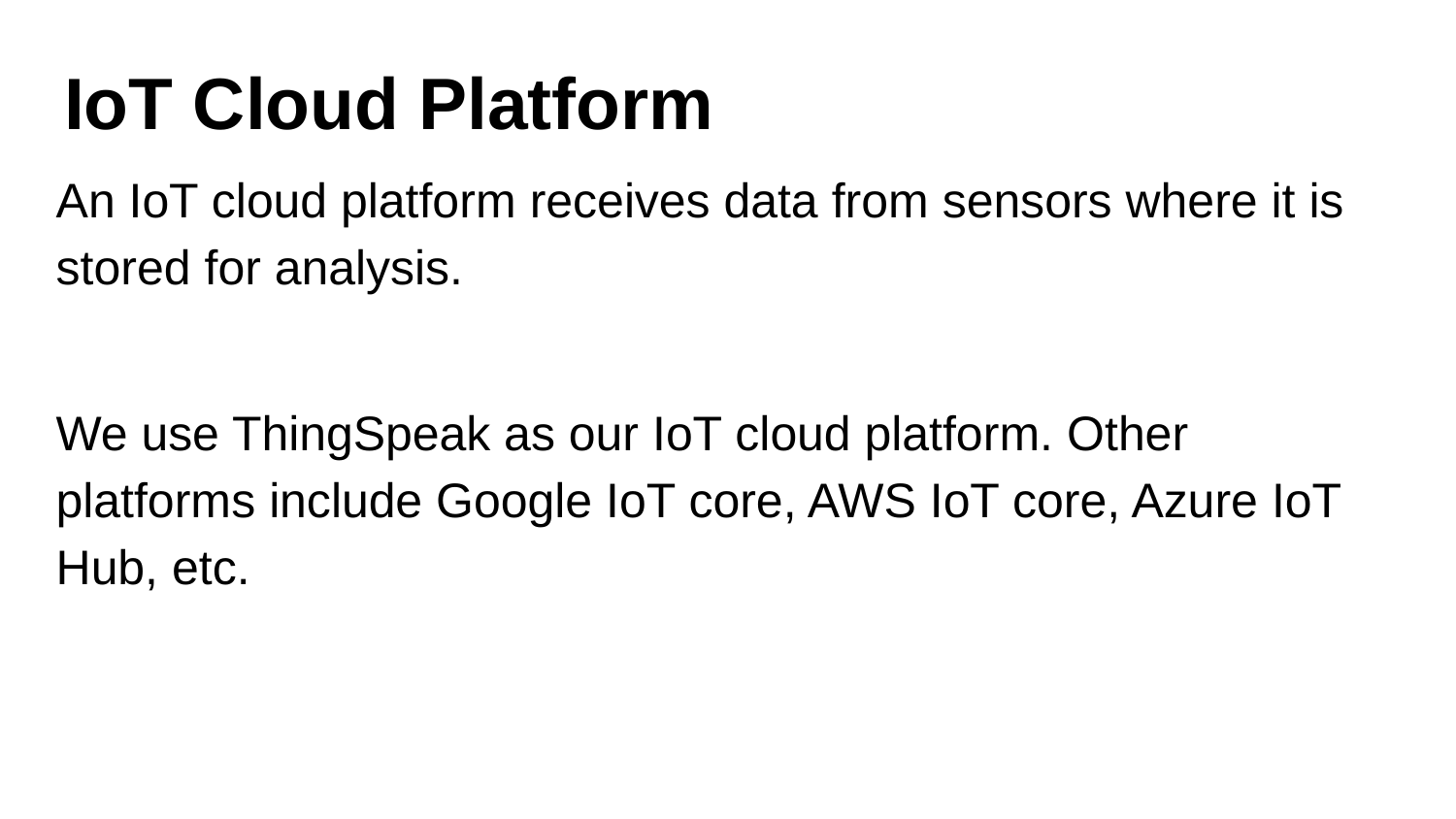

# IoT Cloud Platform
An IoT cloud platform receives data from sensors where it is stored for analysis.

We use ThingSpeak as our IoT cloud platform. Other platforms include Google IoT core, AWS IoT core, Azure IoT Hub, etc.